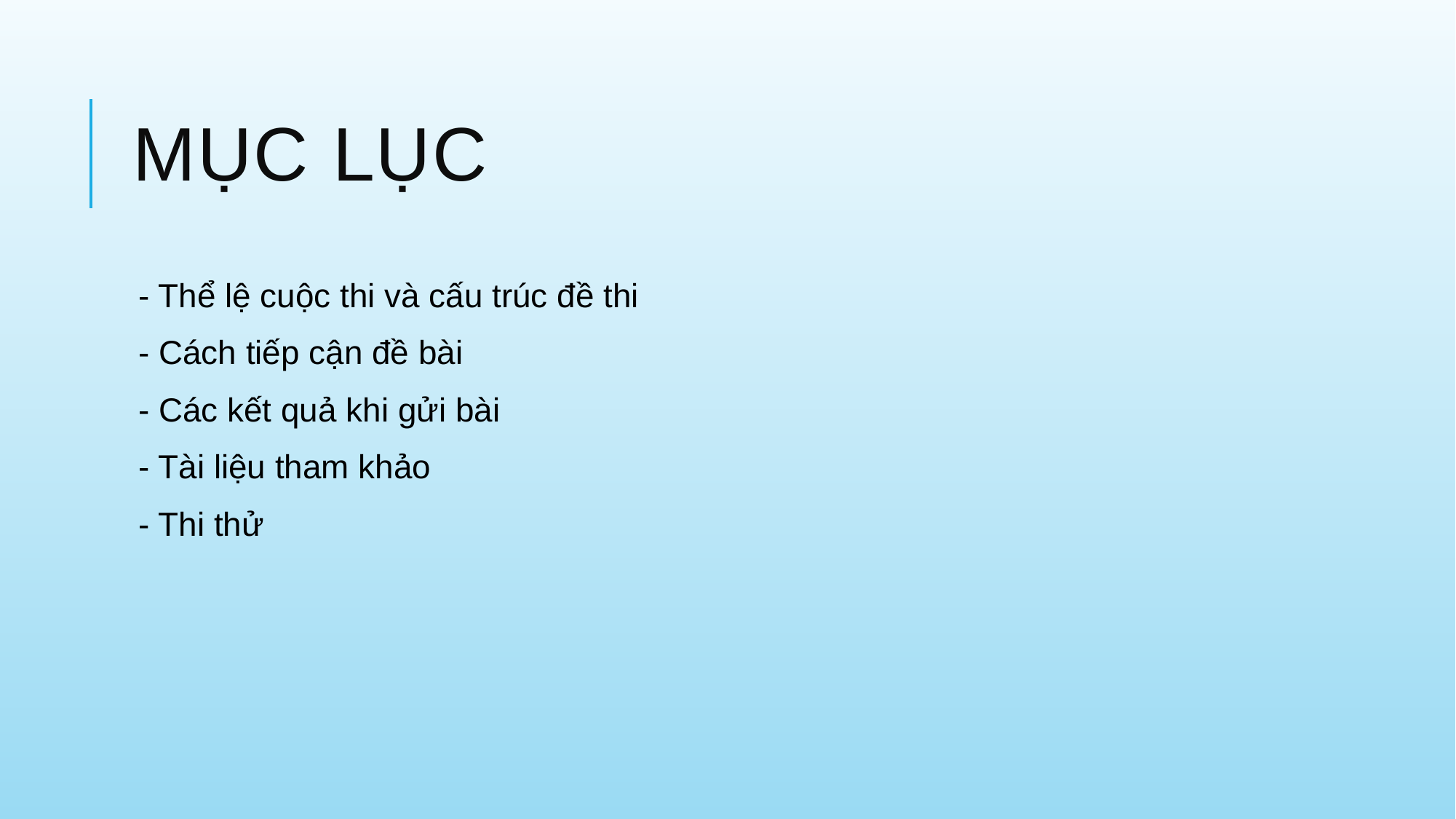

# Mục lục
- Thể lệ cuộc thi và cấu trúc đề thi
- Cách tiếp cận đề bài
- Các kết quả khi gửi bài
- Tài liệu tham khảo
- Thi thử